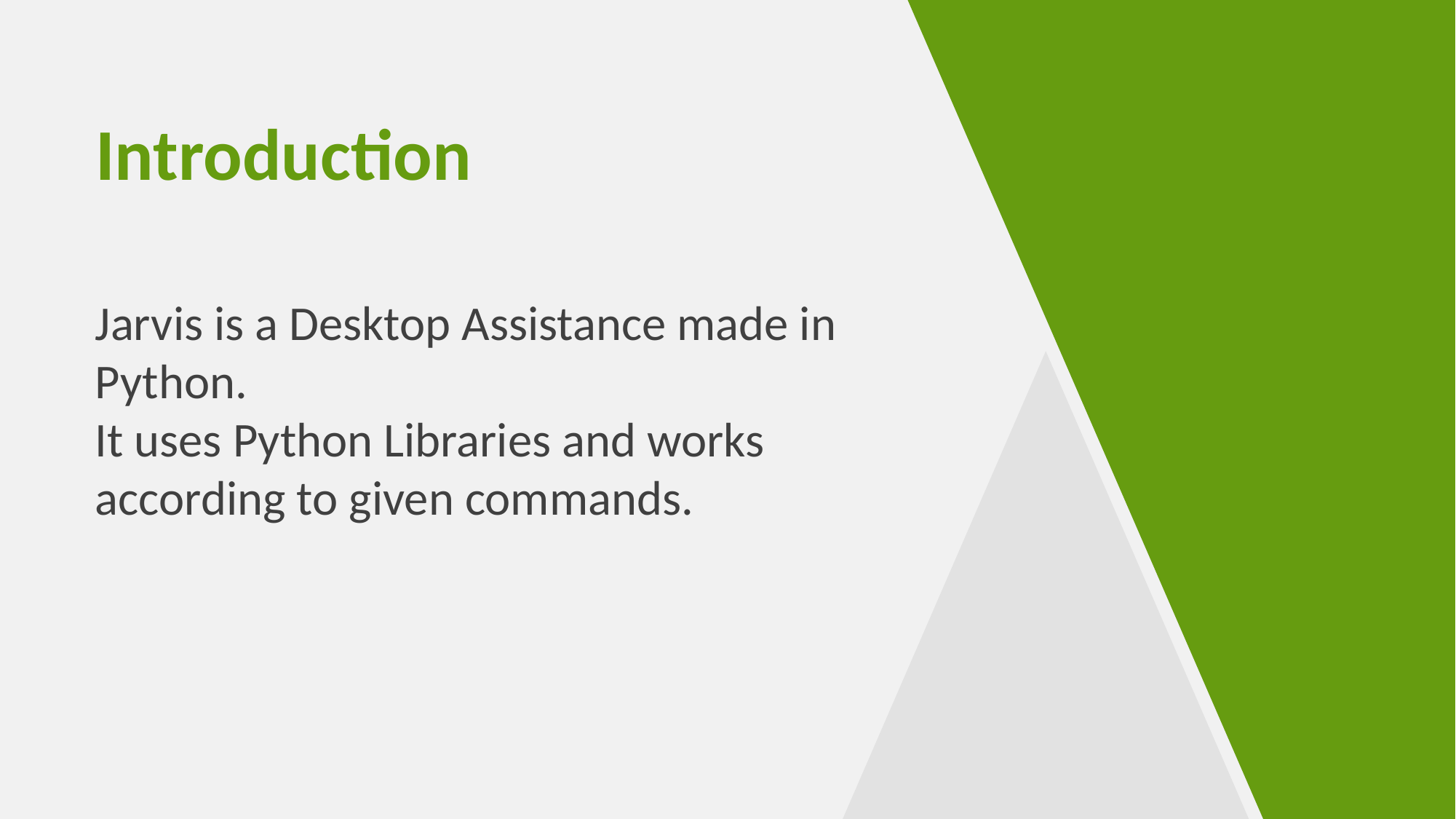

Introduction
Jarvis is a Desktop Assistance made in Python.
It uses Python Libraries and works according to given commands.